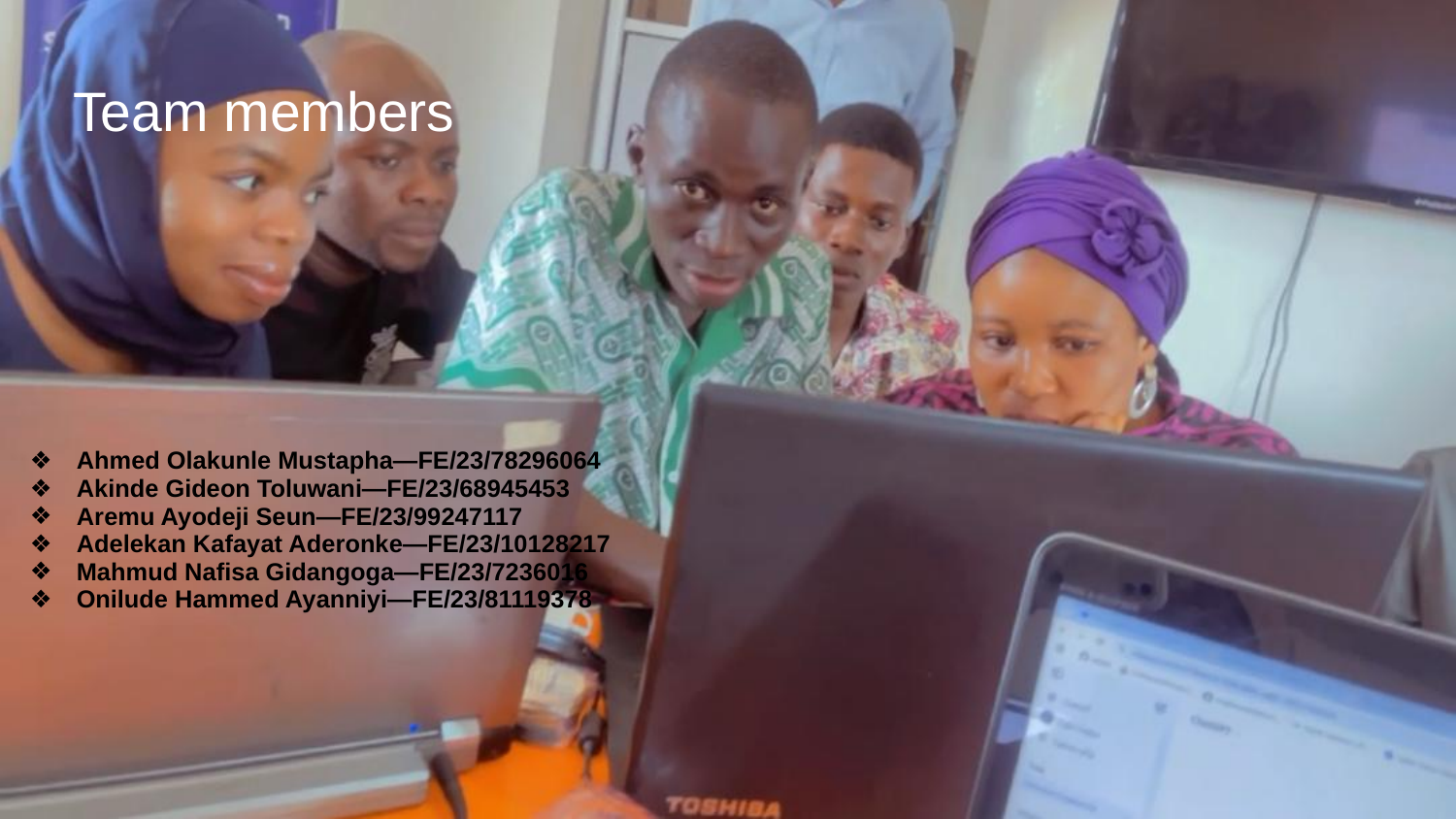

# Team members
Ahmed Olakunle Mustapha—FE/23/78296064
Akinde Gideon Toluwani—FE/23/68945453
Aremu Ayodeji Seun—FE/23/99247117
Adelekan Kafayat Aderonke—FE/23/10128217
Mahmud Nafisa Gidangoga—FE/23/7236016
Onilude Hammed Ayanniyi—FE/23/81119378